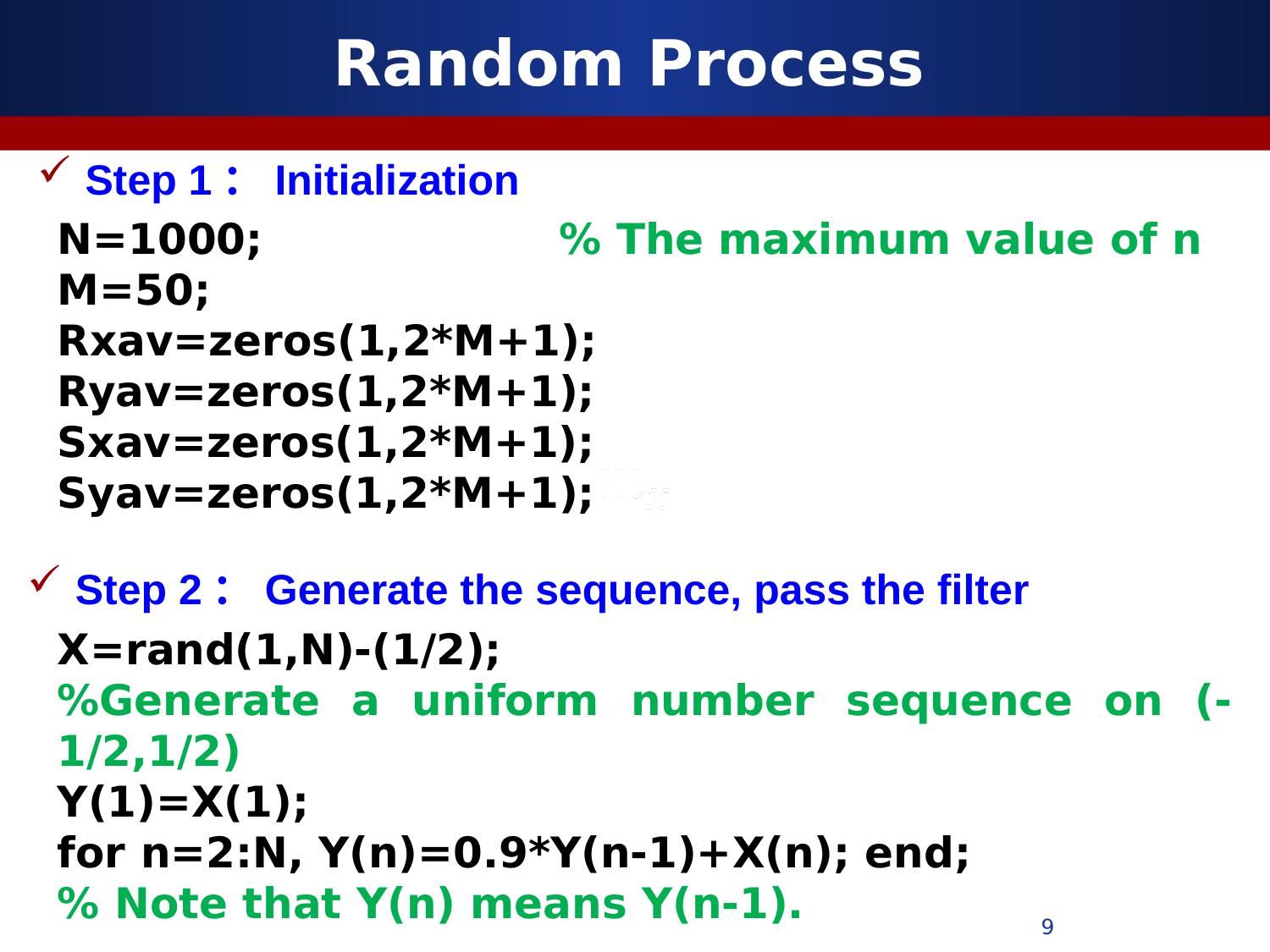

# Random Process
Step 1：Initialization

N=1000;                    % The maximum value of n
M=50;
Rxav=zeros(1,2*M+1);
Ryav=zeros(1,2*M+1);
Sxav=zeros(1,2*M+1);
Syav=zeros(1,2*M+1);

Step 2：Generate the sequence, pass the filter

X=rand(1,N)-(1/2);
%Generate a uniform number sequence on (-1/2,1/2)
Y(1)=X(1);
for n=2:N, Y(n)=0.9*Y(n-1)+X(n); end;
% Note that Y(n) means Y(n-1).
9